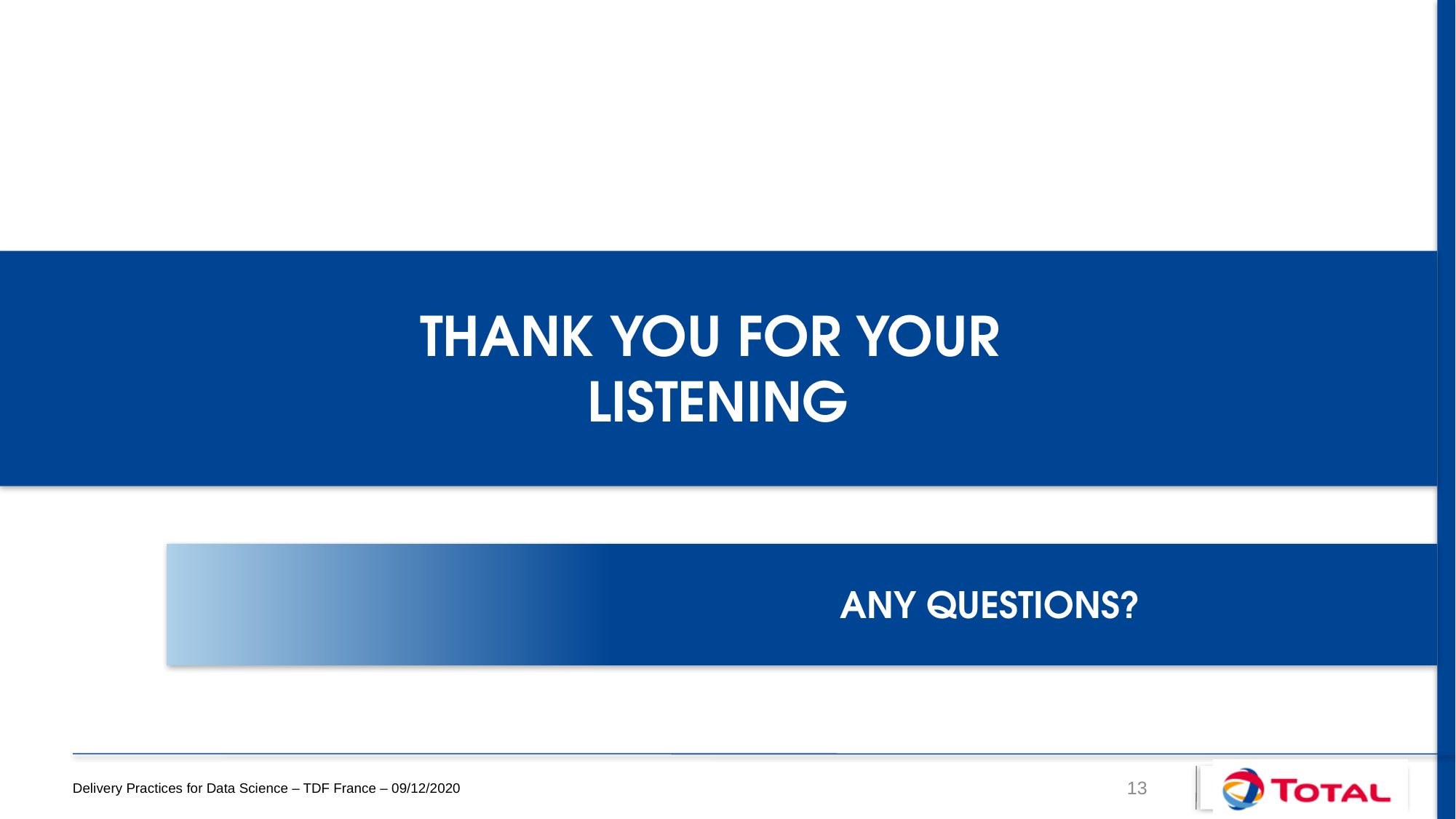

THANK YOU FOR YOUR
LISTENING

ANY QUESTIONS?
Delivery Practices for Data Science – TDF France – 09/12/2020
13